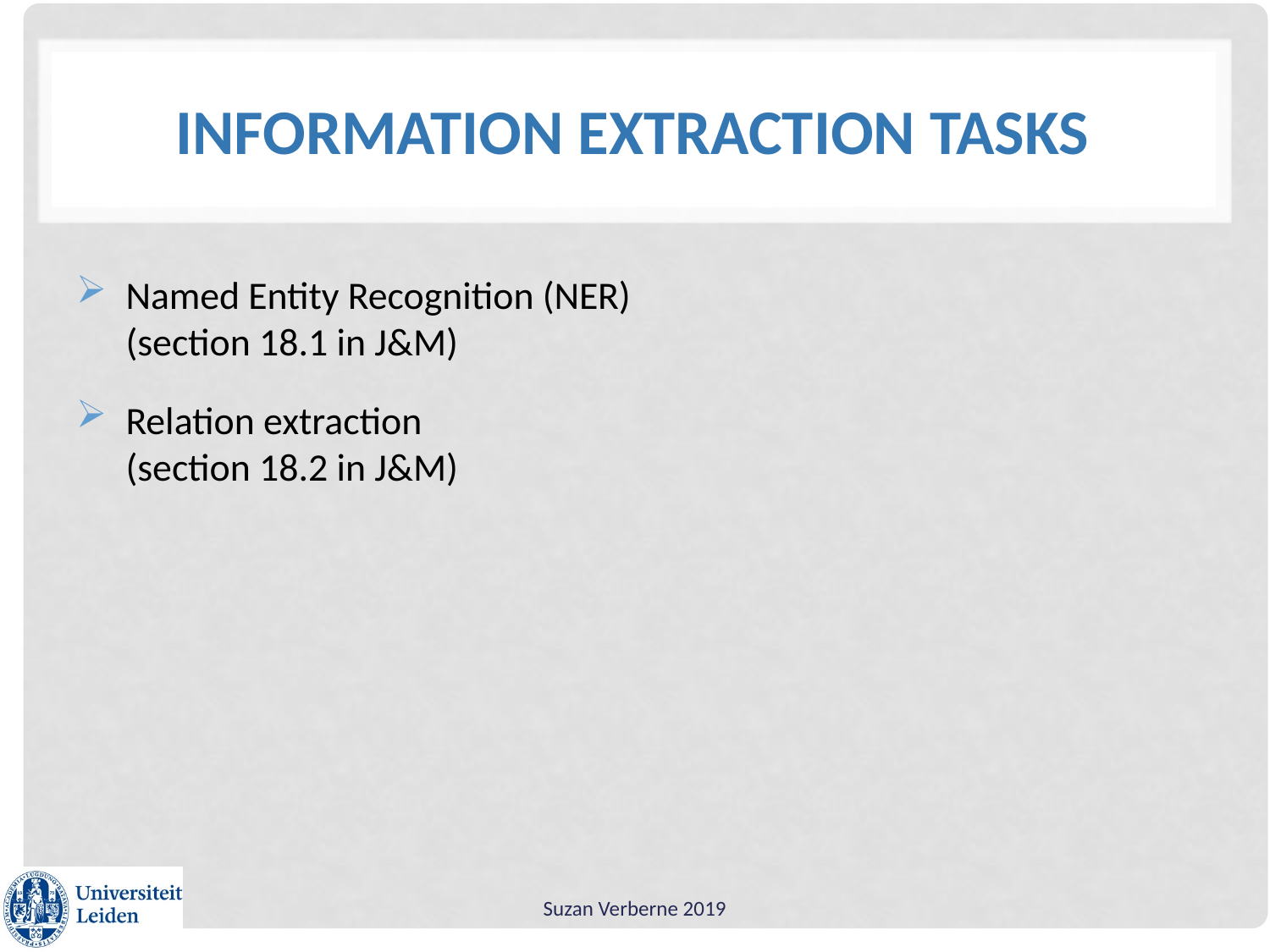

# Information Extraction tasks
Named Entity Recognition (NER)
(section 18.1 in J&M)
Relation extraction
(section 18.2 in J&M)

Suzan Verberne 2019